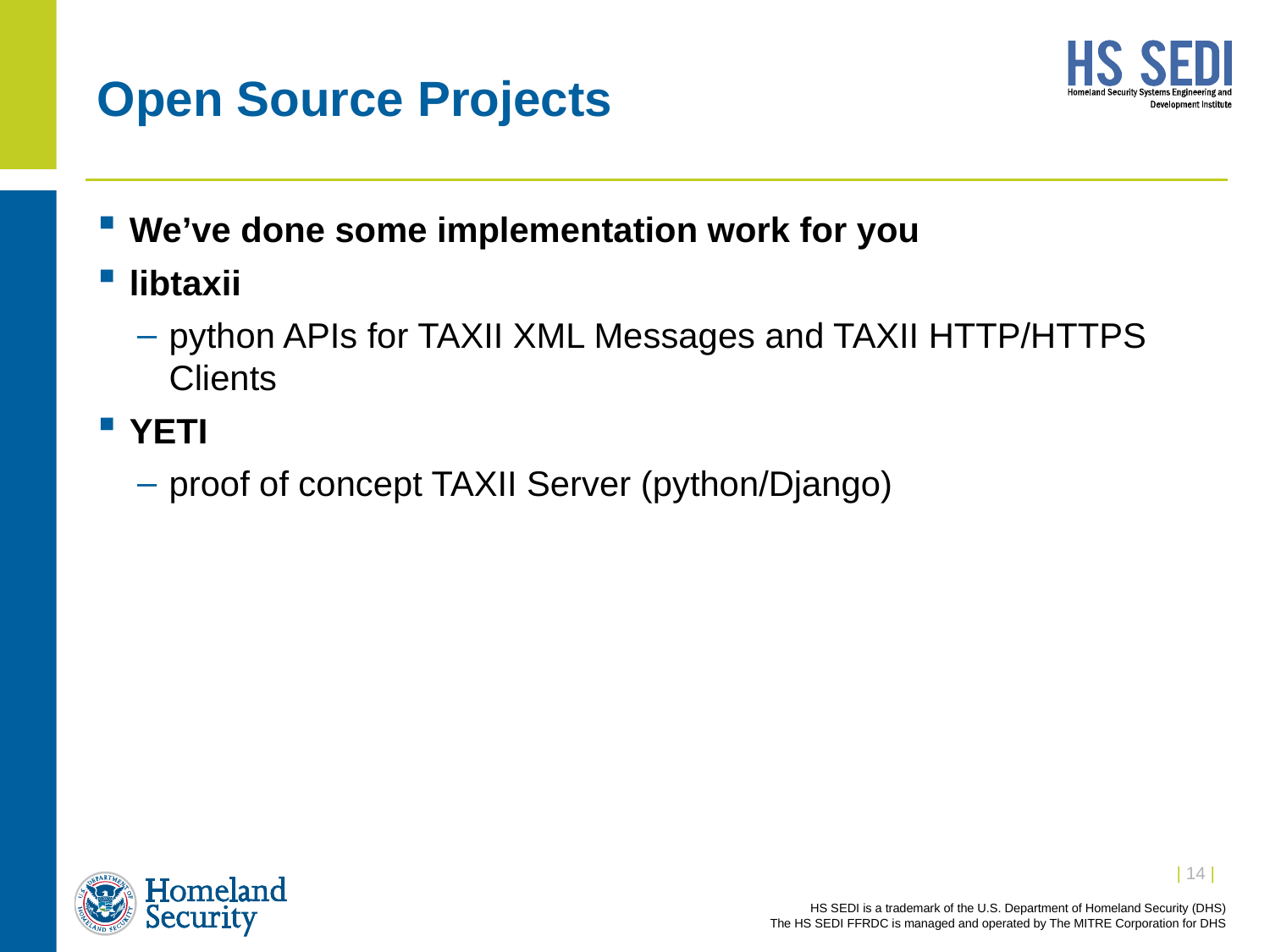

# Open Source Projects
We’ve done some implementation work for you
libtaxii
python APIs for TAXII XML Messages and TAXII HTTP/HTTPS Clients
YETI
proof of concept TAXII Server (python/Django)
| 14 |